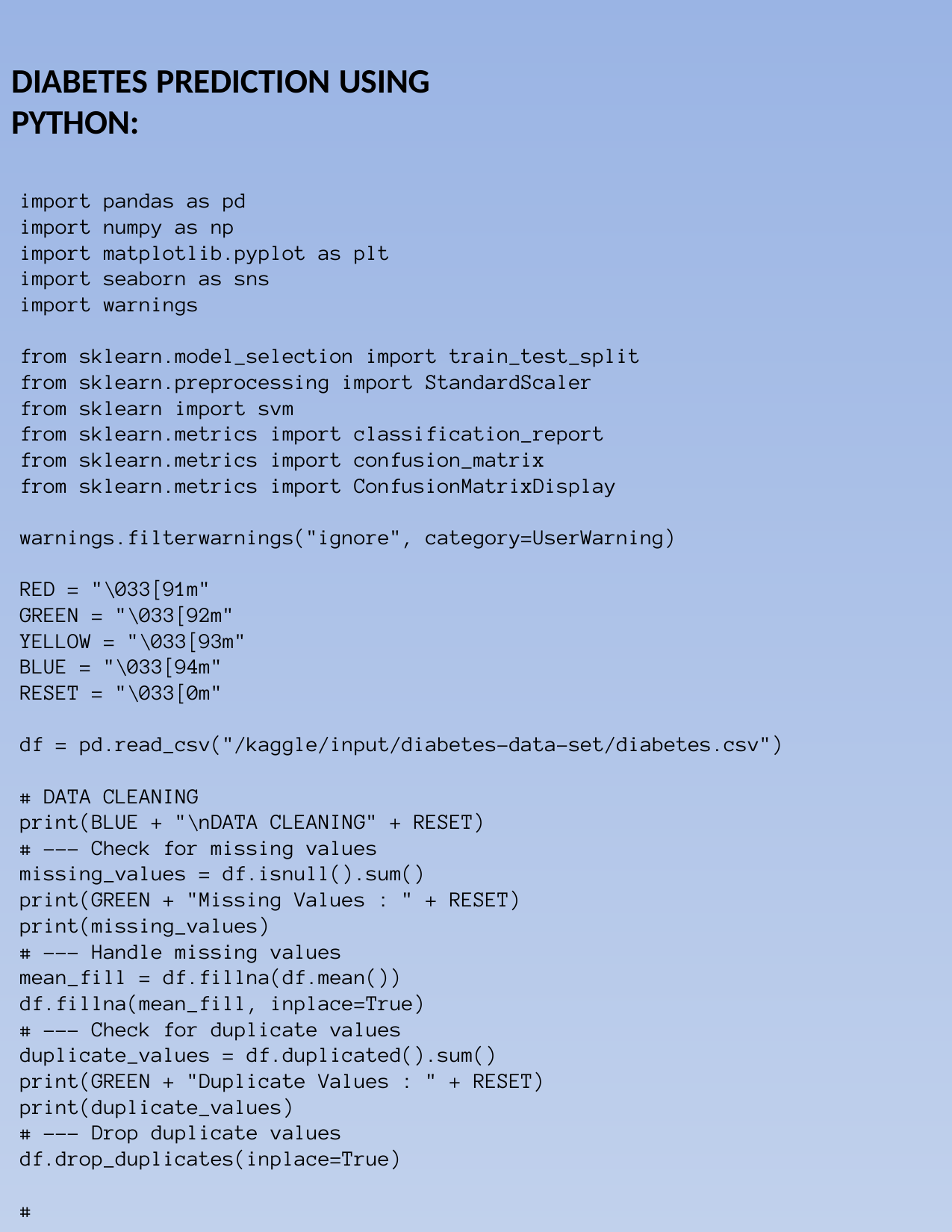

DIABETES PREDICTION USING PYTHON:
import pandas as pd
import numpy as np
import matplotlib.pyplot as plt
import seaborn as sns
import warnings

from sklearn.model_selection import train_test_split
from sklearn.preprocessing import StandardScaler
from sklearn import svm
from sklearn.metrics import classification_report
from sklearn.metrics import confusion_matrix
from sklearn.metrics import ConfusionMatrixDisplay

warnings.filterwarnings("ignore", category=UserWarning)

RED = "\033[91m"
GREEN = "\033[92m"
YELLOW = "\033[93m"
BLUE = "\033[94m"
RESET = "\033[0m"

df = pd.read_csv("/kaggle/input/diabetes-data-set/diabetes.csv")

# DATA CLEANING
print(BLUE + "\nDATA CLEANING" + RESET)
# --- Check for missing values
missing_values = df.isnull().sum()
print(GREEN + "Missing Values : " + RESET)
print(missing_values)
# --- Handle missing values
mean_fill = df.fillna(df.mean())
df.fillna(mean_fill, inplace=True)
# --- Check for duplicate values
duplicate_values = df.duplicated().sum()
print(GREEN + "Duplicate Values : " + RESET)
print(duplicate_values)
# --- Drop duplicate values
df.drop_duplicates(inplace=True)

#